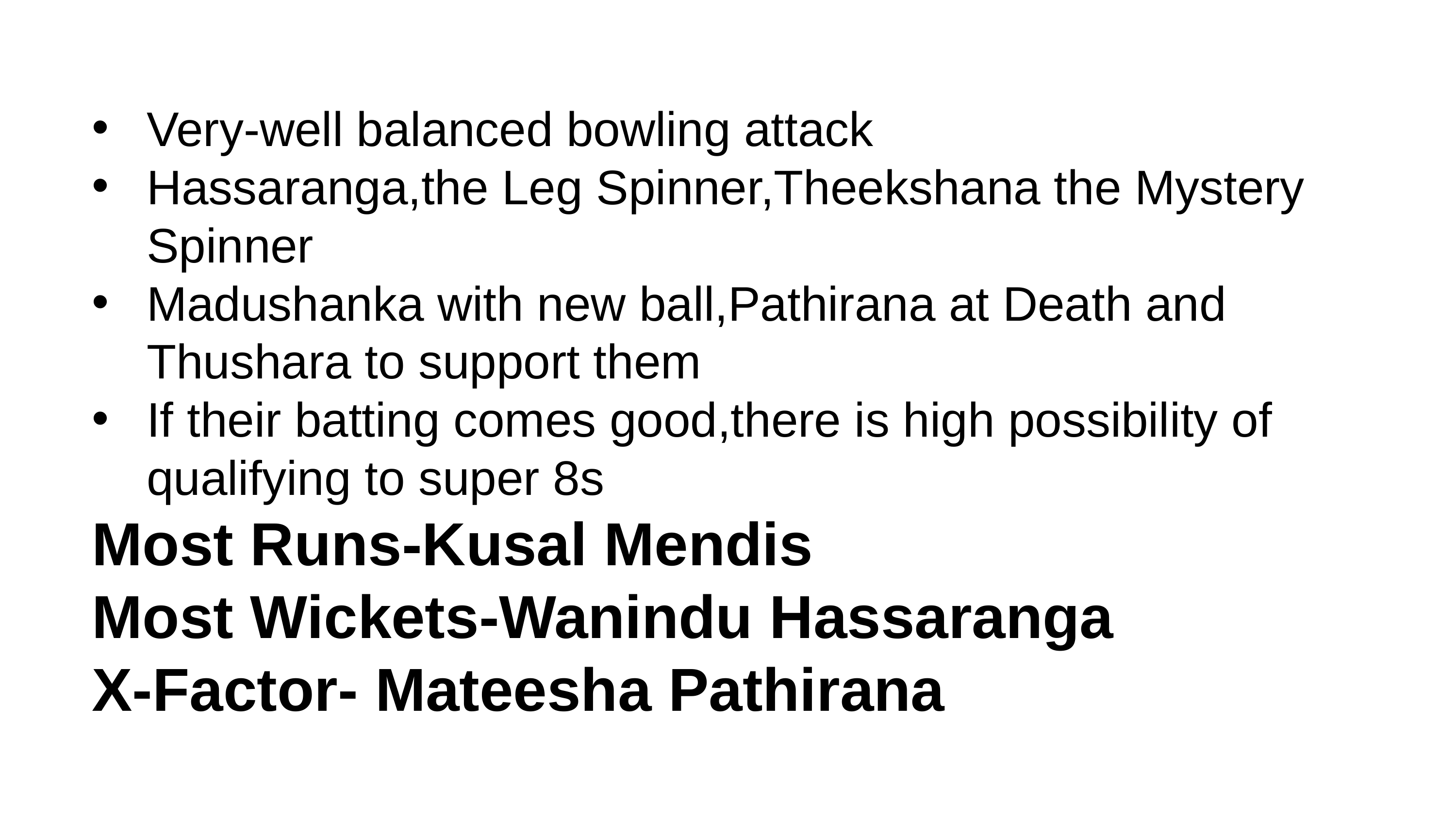

Very-well balanced bowling attack
Hassaranga,the Leg Spinner,Theekshana the Mystery Spinner
Madushanka with new ball,Pathirana at Death and Thushara to support them
If their batting comes good,there is high possibility of qualifying to super 8s
Most Runs-Kusal Mendis
Most Wickets-Wanindu Hassaranga
X-Factor- Mateesha Pathirana